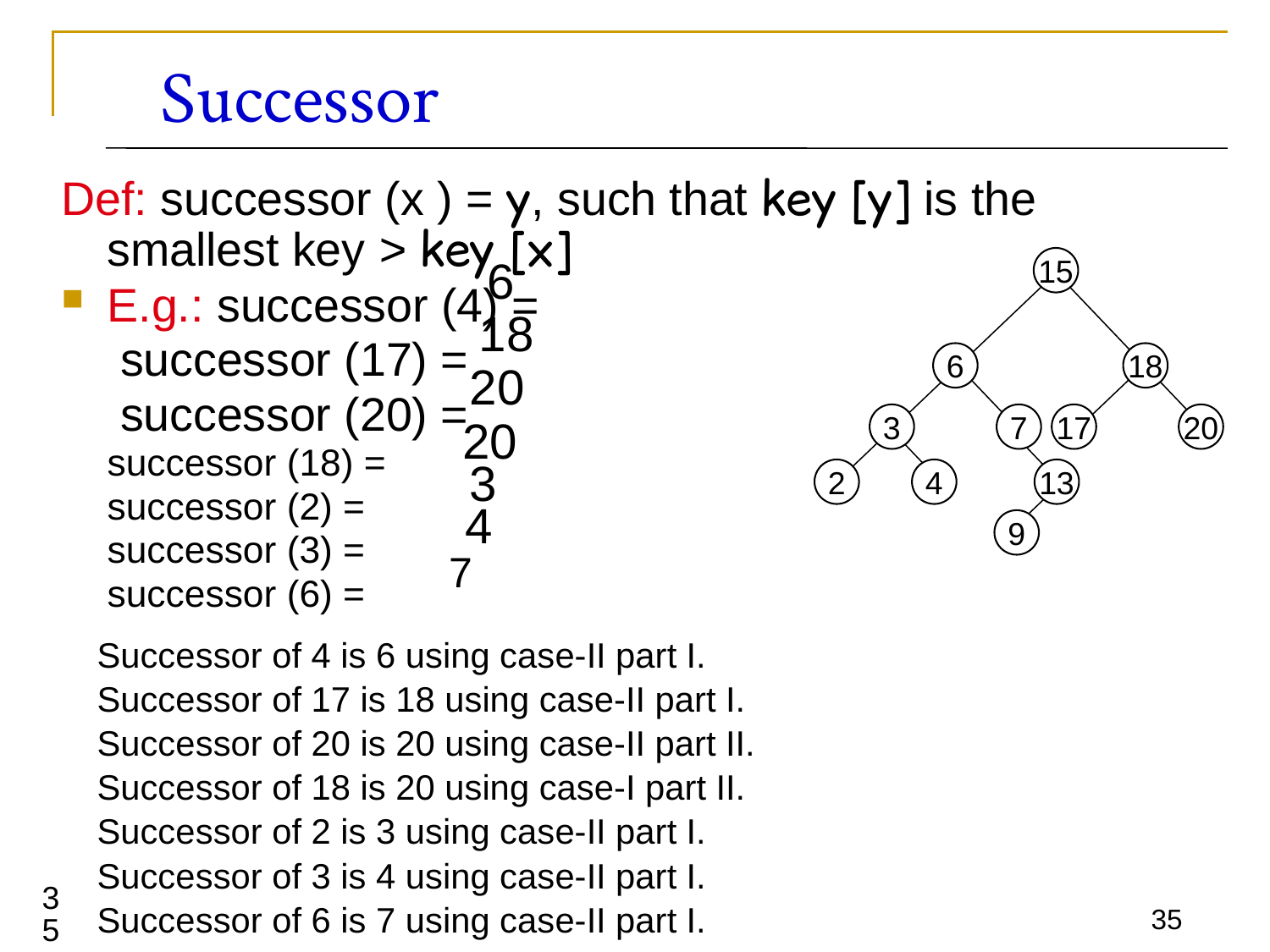

# Successor
Def: successor (x ) = y, such that key [y] is the 				smallest key > key [x]
E.g.: successor (4) =
 		 successor (17) =
		 successor (20) =
		successor (18) =
		successor (2) =
		successor (3) =
		successor (6) =
6
15

6
18

3
7
17
20

2
4
13

9
18
20
20
3
4
7
Successor of 4 is 6 using case-II part I.
Successor of 17 is 18 using case-II part I.
Successor of 20 is 20 using case-II part II.
Successor of 18 is 20 using case-I part II.
Successor of 2 is 3 using case-II part I.
Successor of 3 is 4 using case-II part I.
Successor of 6 is 7 using case-II part I.

35